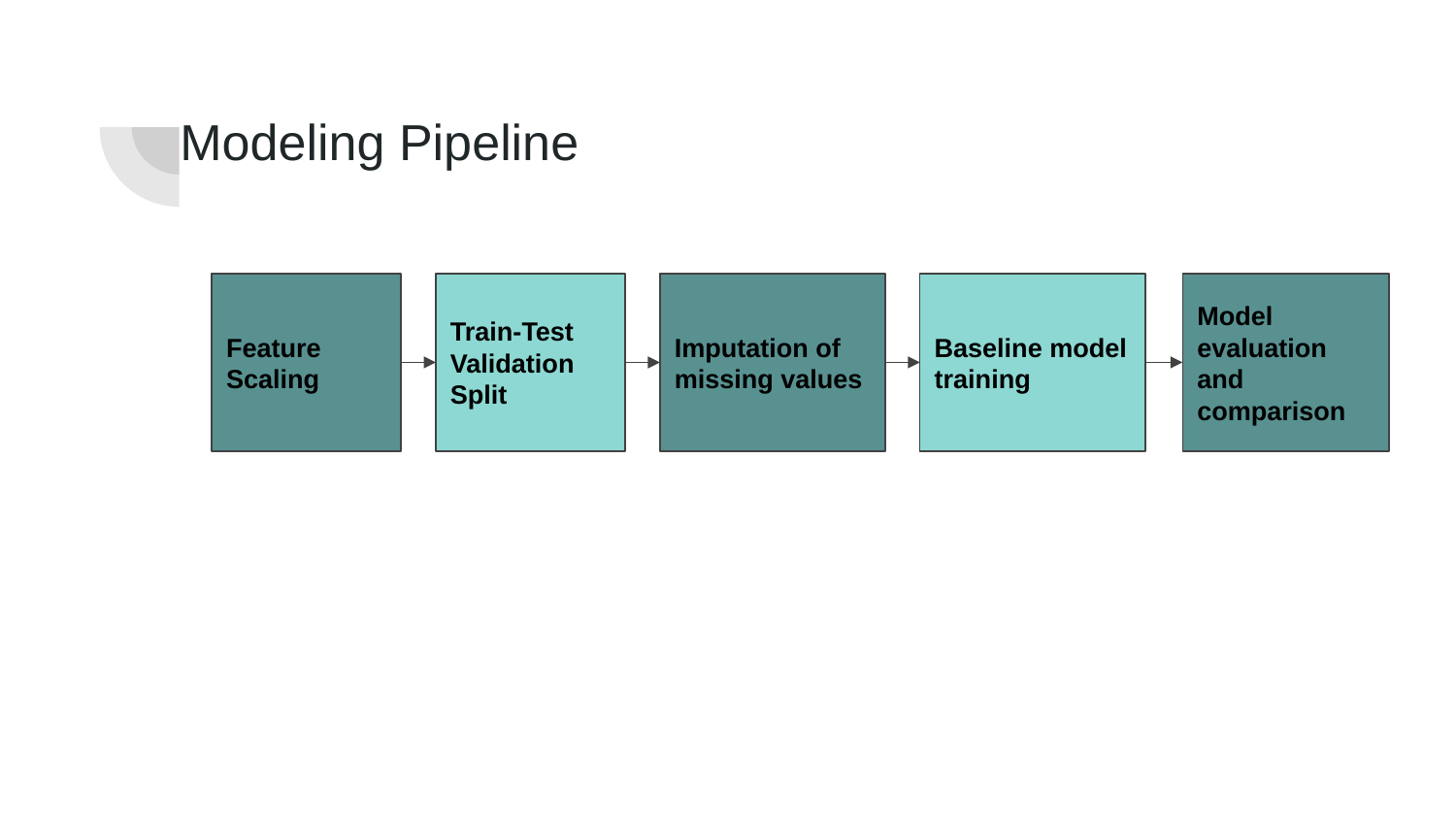

# Modeling Pipeline
Feature
Scaling
Train-Test Validation Split
Imputation of missing values
Baseline model training
Model evaluation and comparison